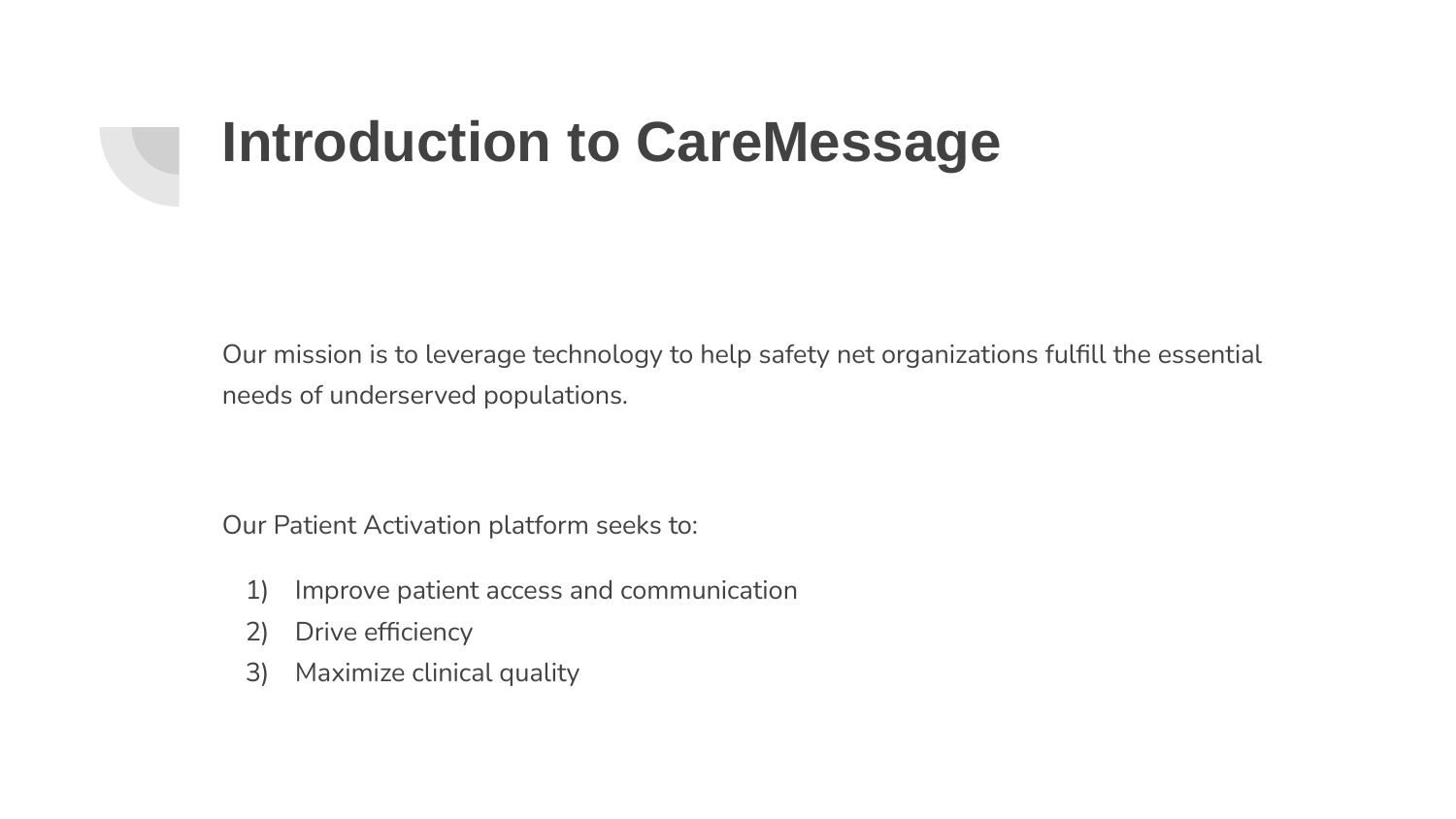

# Introduction to CareMessage
Our mission is to leverage technology to help safety net organizations fulfill the essential needs of underserved populations.

Our Patient Activation platform seeks to:
Improve patient access and communication
Drive efficiency
Maximize clinical quality